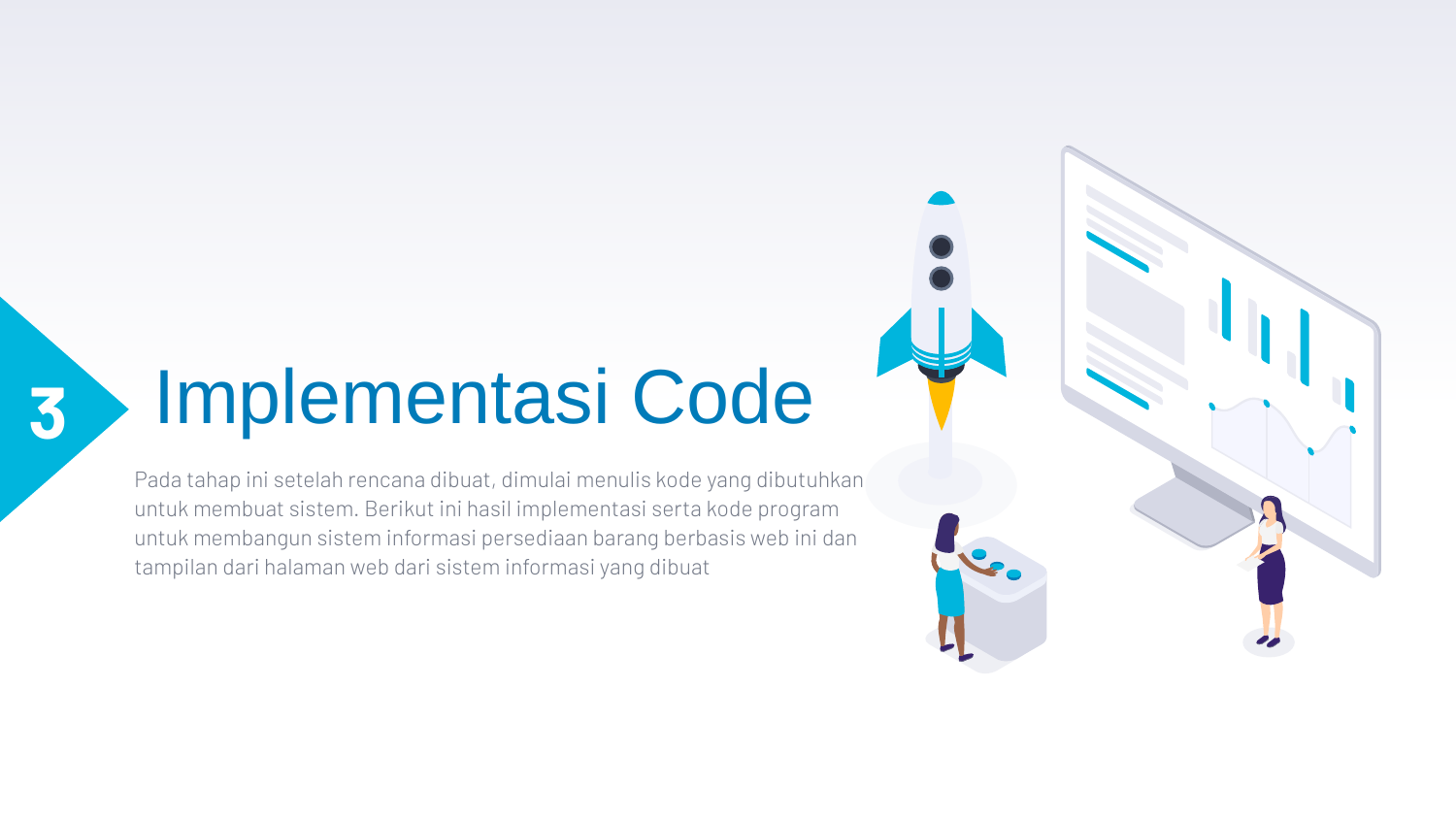

3
# Implementasi Code
Pada tahap ini setelah rencana dibuat, dimulai menulis kode yang dibutuhkan untuk membuat sistem. Berikut ini hasil implementasi serta kode program untuk membangun sistem informasi persediaan barang berbasis web ini dan tampilan dari halaman web dari sistem informasi yang dibuat